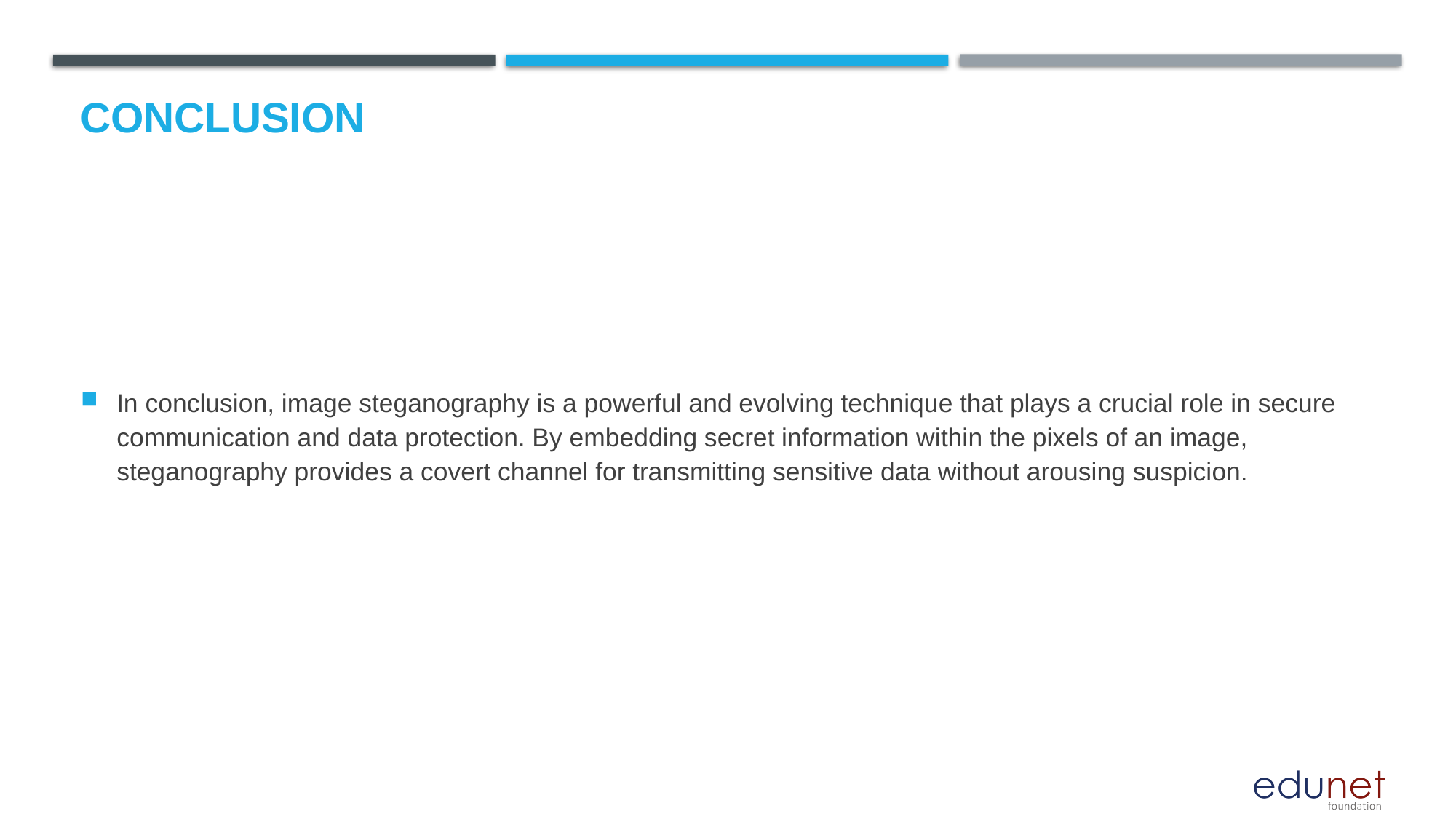

# Conclusion
In conclusion, image steganography is a powerful and evolving technique that plays a crucial role in secure communication and data protection. By embedding secret information within the pixels of an image, steganography provides a covert channel for transmitting sensitive data without arousing suspicion.